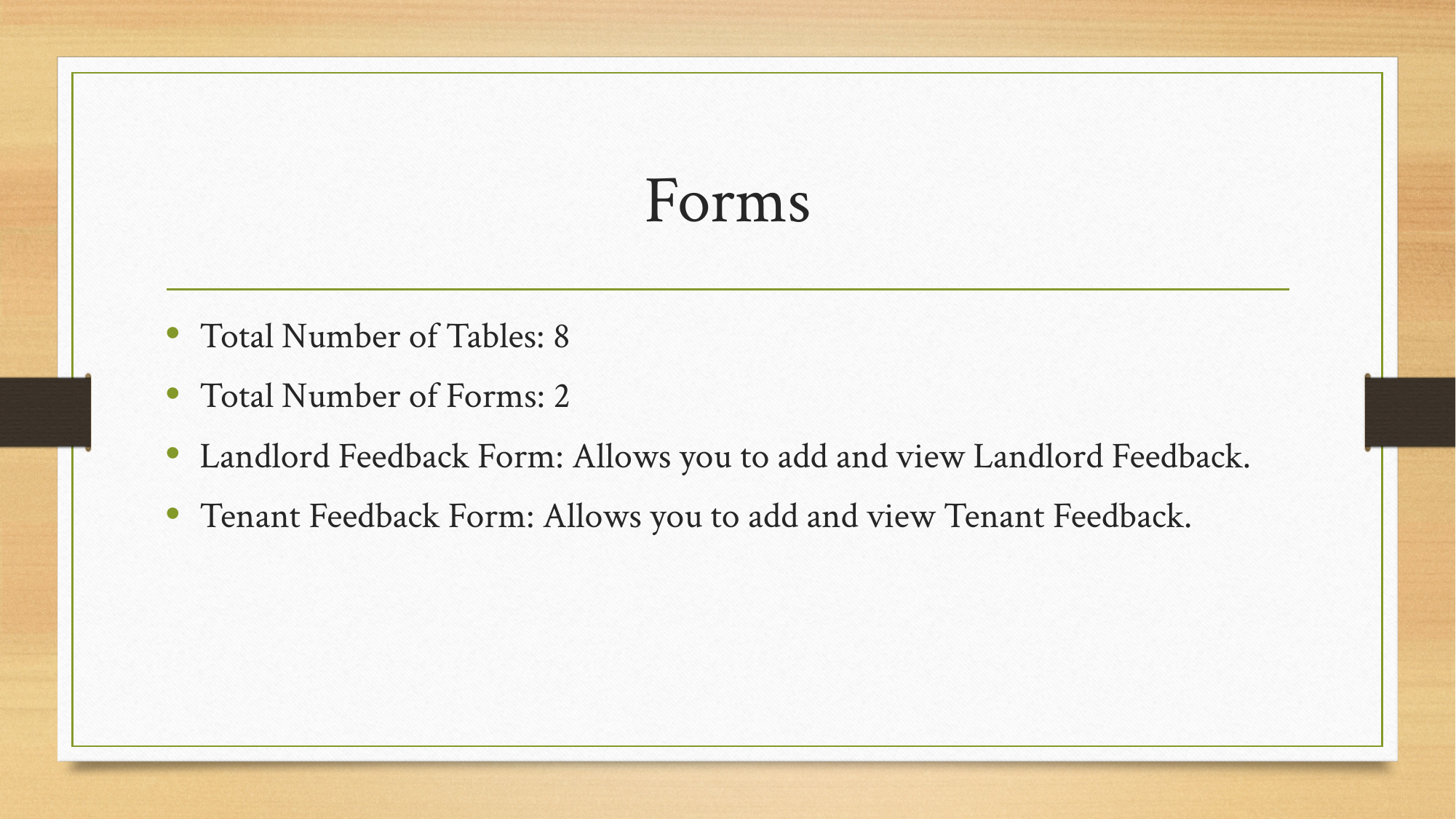

# Forms
Total Number of Tables: 8
Total Number of Forms: 2
Landlord Feedback Form: Allows you to add and view Landlord Feedback.
Tenant Feedback Form: Allows you to add and view Tenant Feedback.